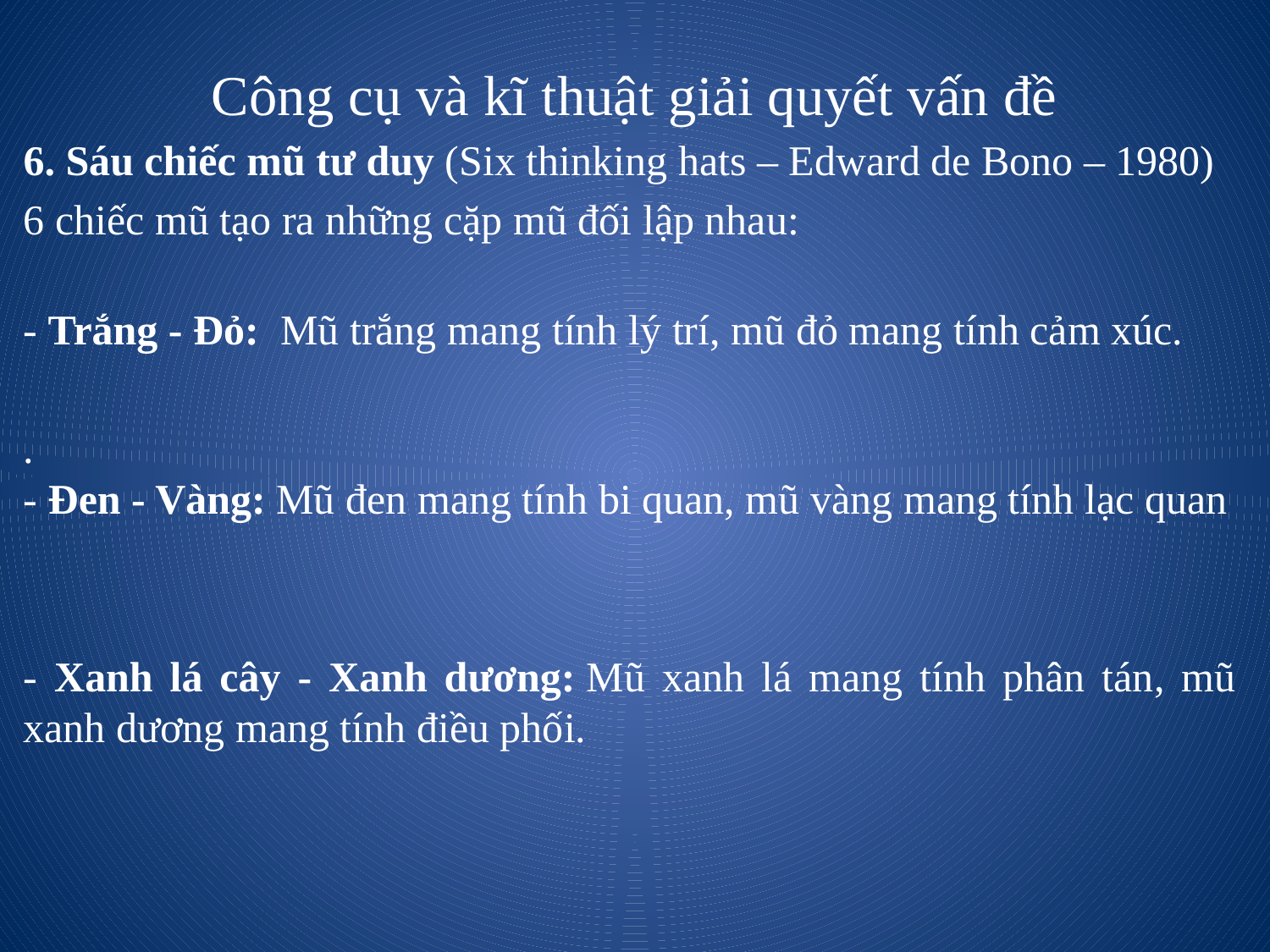

# Công cụ và kĩ thuật giải quyết vấn đề
6. Sáu chiếc mũ tư duy (Six thinking hats – Edward de Bono – 1980)
6 chiếc mũ tạo ra những cặp mũ đối lập nhau:
- Trắng - Đỏ:  Mũ trắng mang tính lý trí, mũ đỏ mang tính cảm xúc.

.
- Đen - Vàng: Mũ đen mang tính bi quan, mũ vàng mang tính lạc quan

- Xanh lá cây - Xanh dương: Mũ xanh lá mang tính phân tán, mũ xanh dương mang tính điều phối.